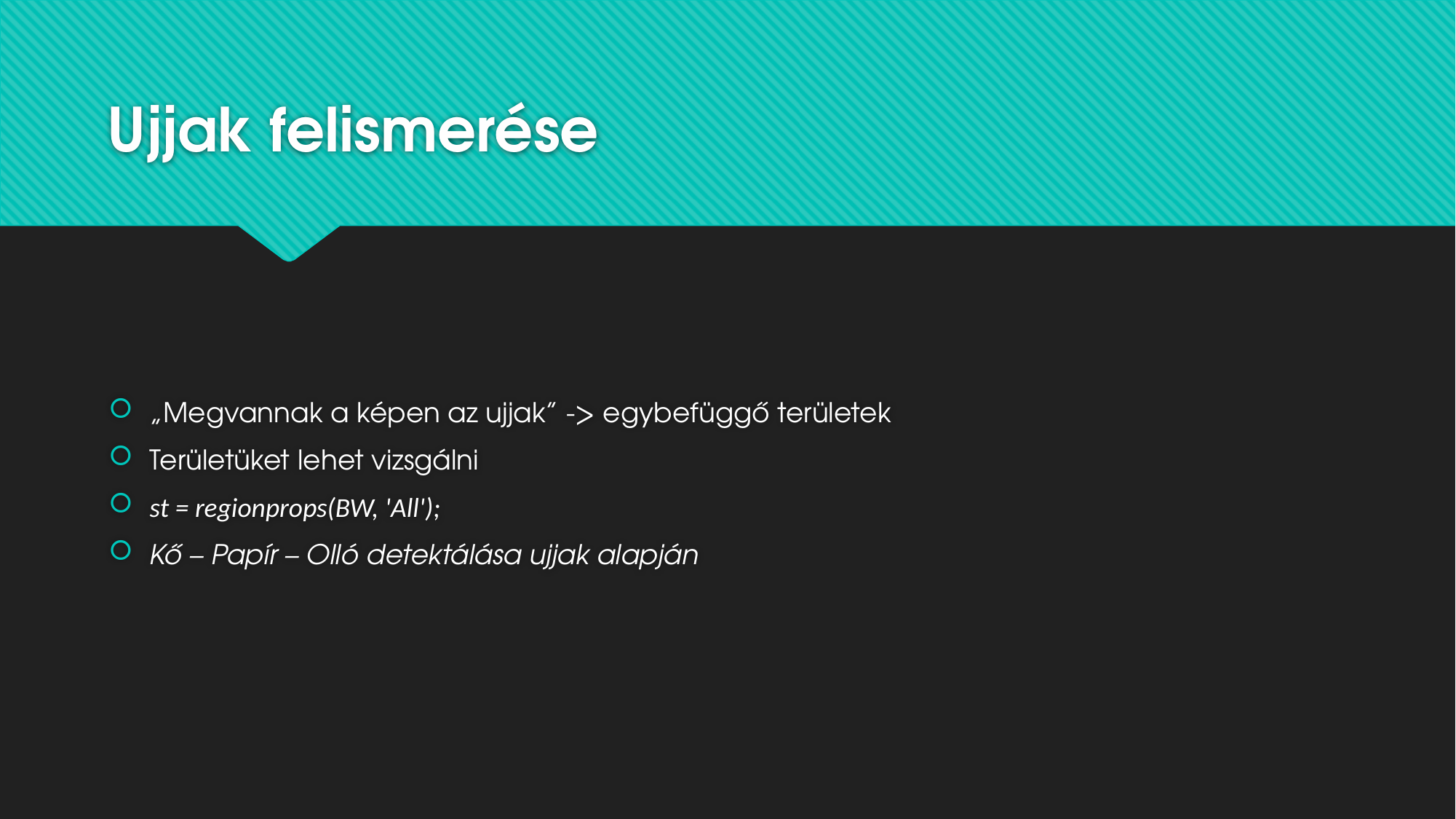

# Ujjak felismerése
„Megvannak a képen az ujjak” -> egybefüggő területek
Területüket lehet vizsgálni
st = regionprops(BW, 'All');
Kő – Papír – Olló detektálása ujjak alapján